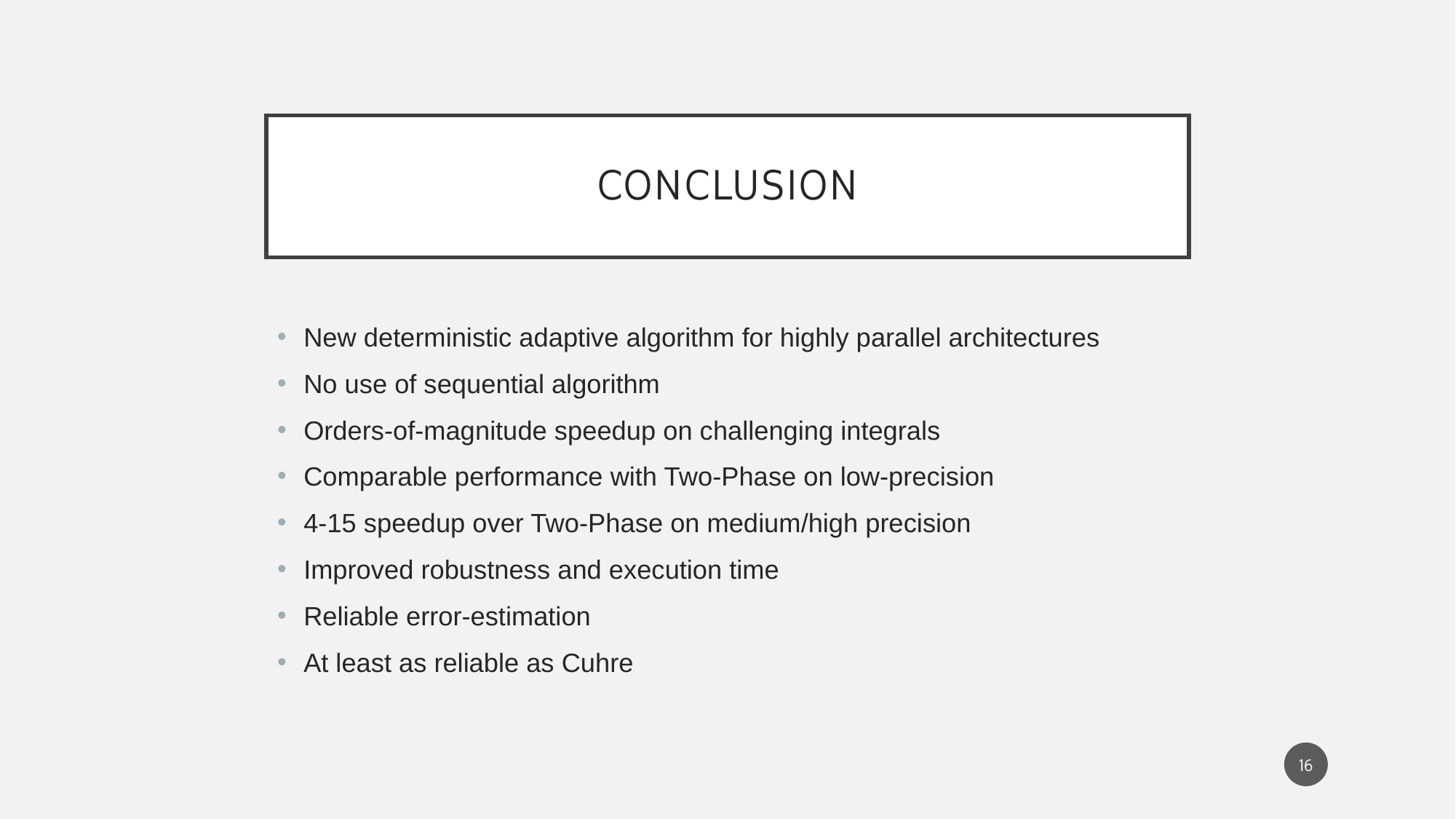

# Conclusion
New deterministic adaptive algorithm for highly parallel architectures
No use of sequential algorithm
Orders-of-magnitude speedup on challenging integrals
Comparable performance with Two-Phase on low-precision
4-15 speedup over Two-Phase on medium/high precision
Improved robustness and execution time
Reliable error-estimation
At least as reliable as Cuhre
16